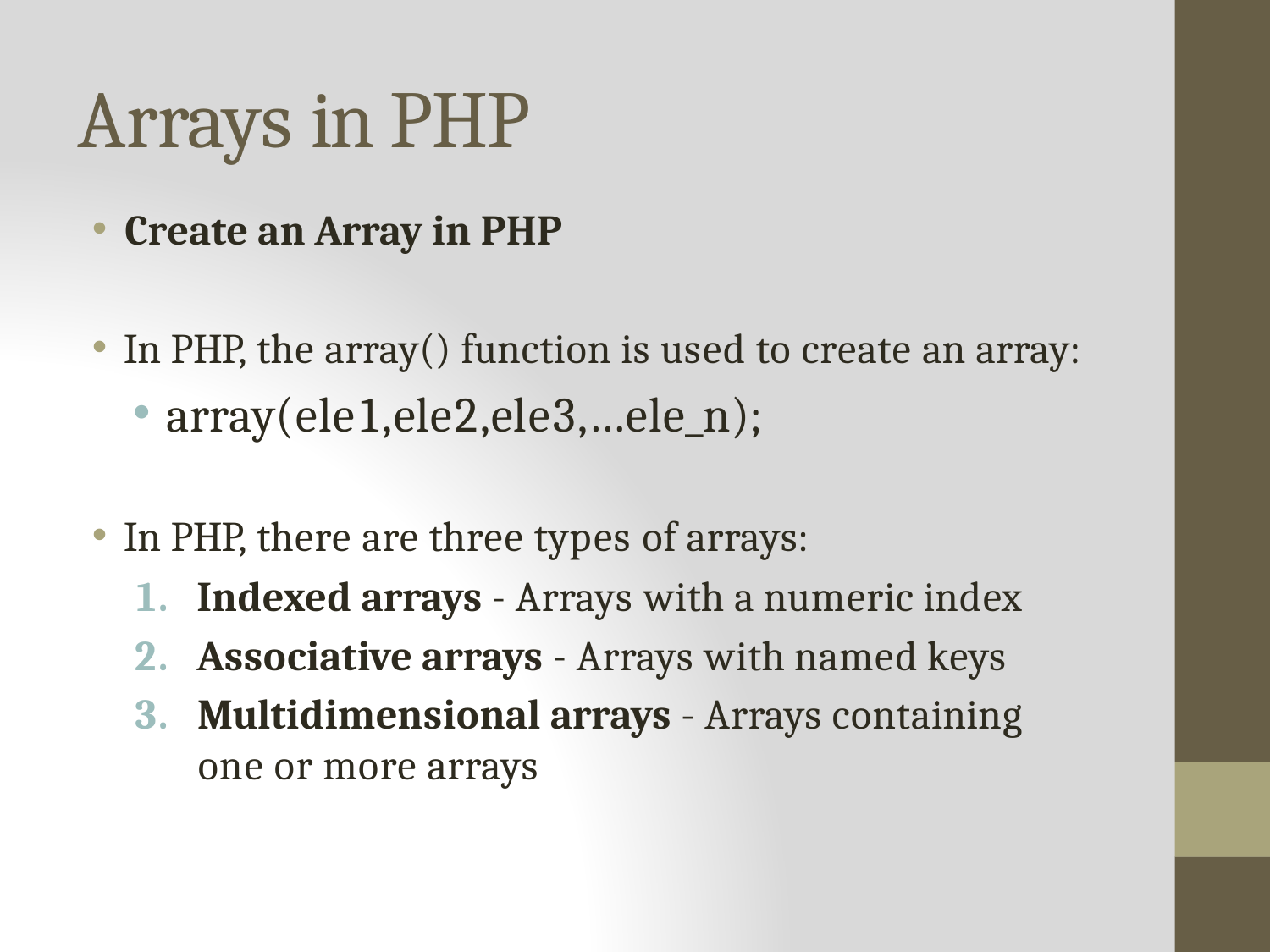

# Arrays in PHP
Create an Array in PHP

In PHP, the array() function is used to create an array:
array(ele1,ele2,ele3,…ele_n);

In PHP, there are three types of arrays:
Indexed arrays - Arrays with a numeric index
Associative arrays - Arrays with named keys
Multidimensional arrays - Arrays containing one or more arrays